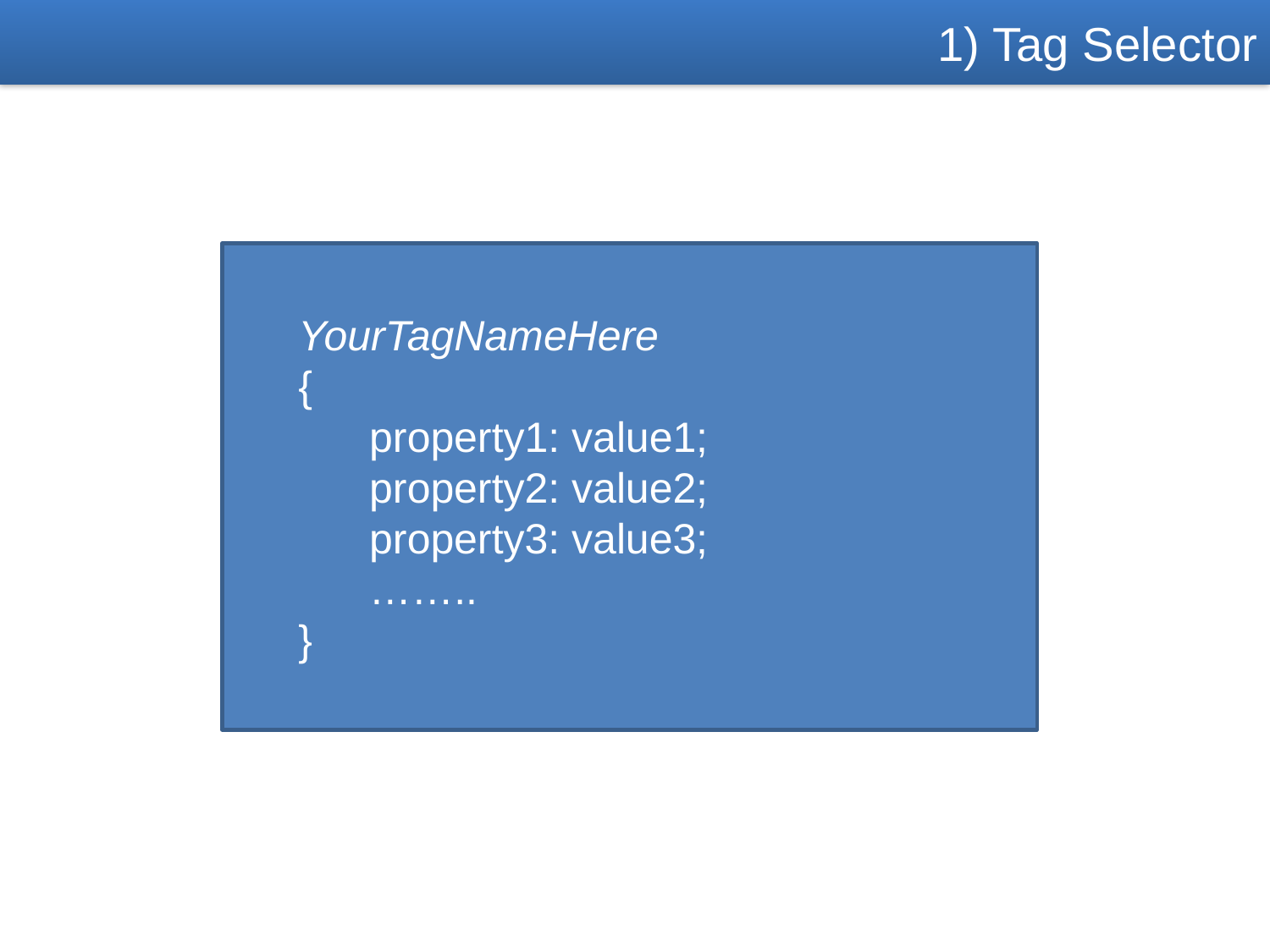

1) Tag Selector
YourTagNameHere
{
      property1: value1;
      property2: value2;
      property3: value3;
      ……..
}